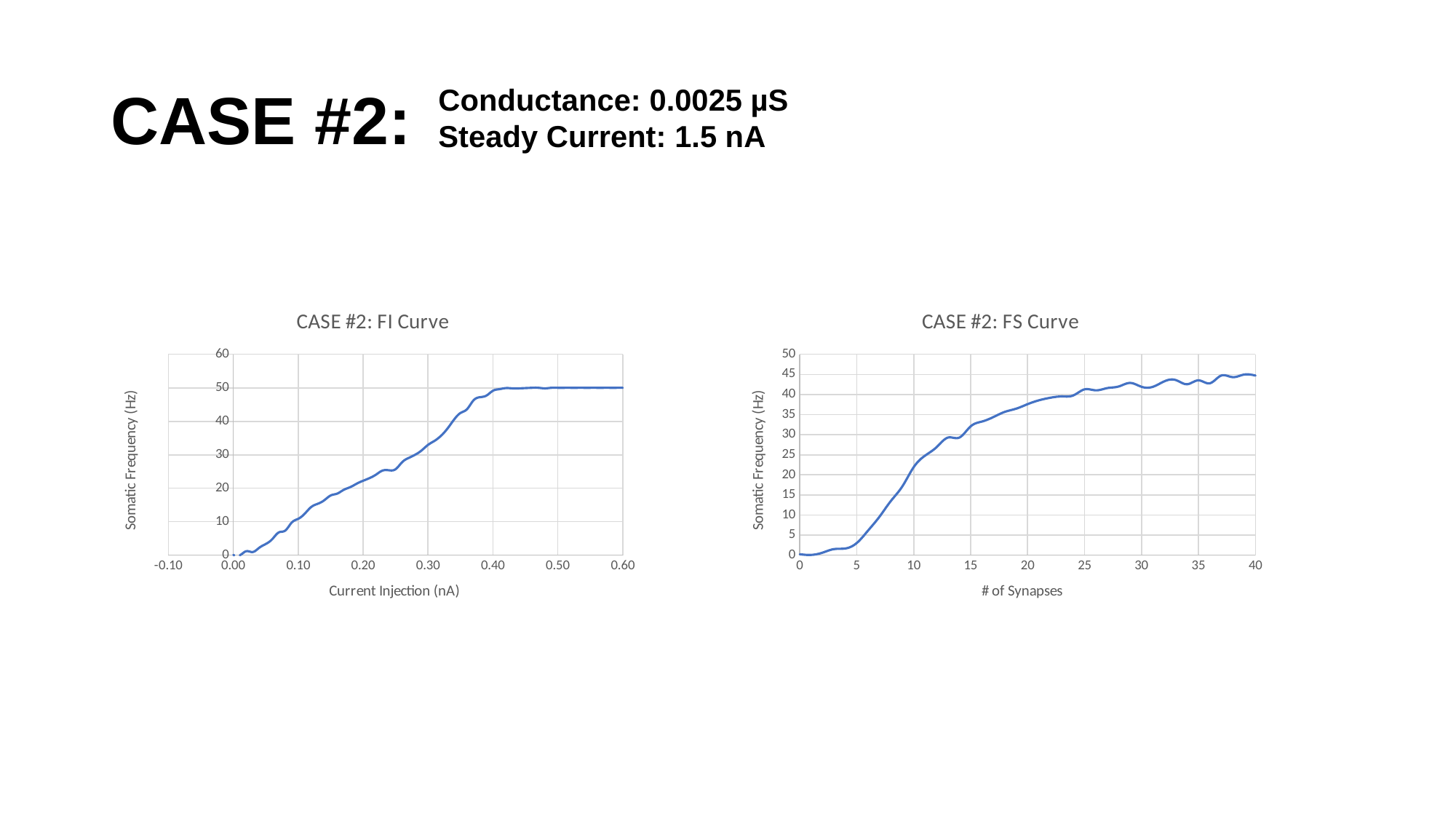

# CASE #2:
Conductance: 0.0025 µS
Steady Current: 1.5 nA

### Chart: CASE #2: FI Curve

| Category |  |
|---|---|

### Chart: CASE #2: FS Curve

| Category |  |
|---|---|